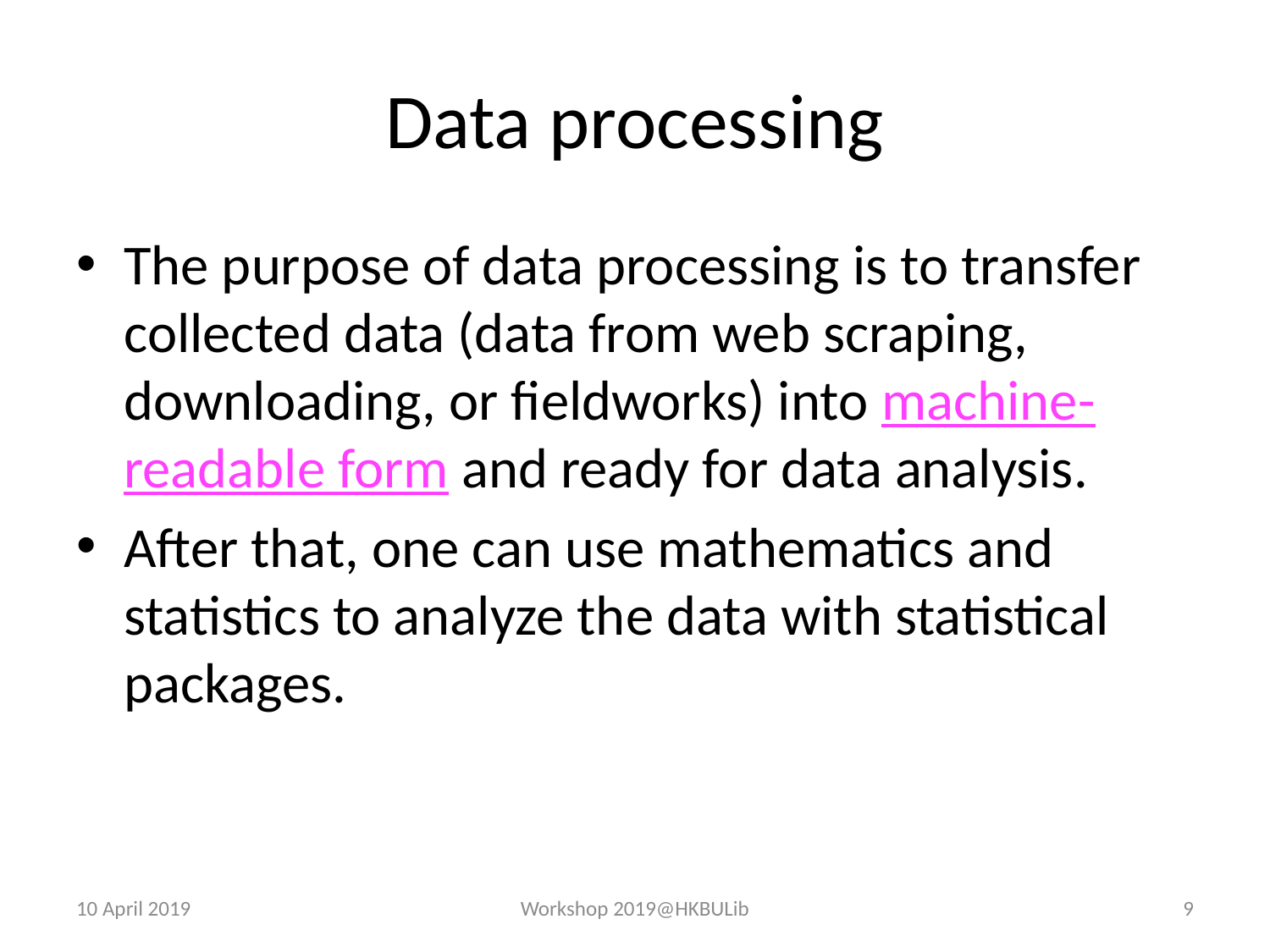

# Data processing
The purpose of data processing is to transfer collected data (data from web scraping, downloading, or fieldworks) into machine-readable form and ready for data analysis.
After that, one can use mathematics and statistics to analyze the data with statistical packages.
10 April 2019
Workshop 2019@HKBULib
9